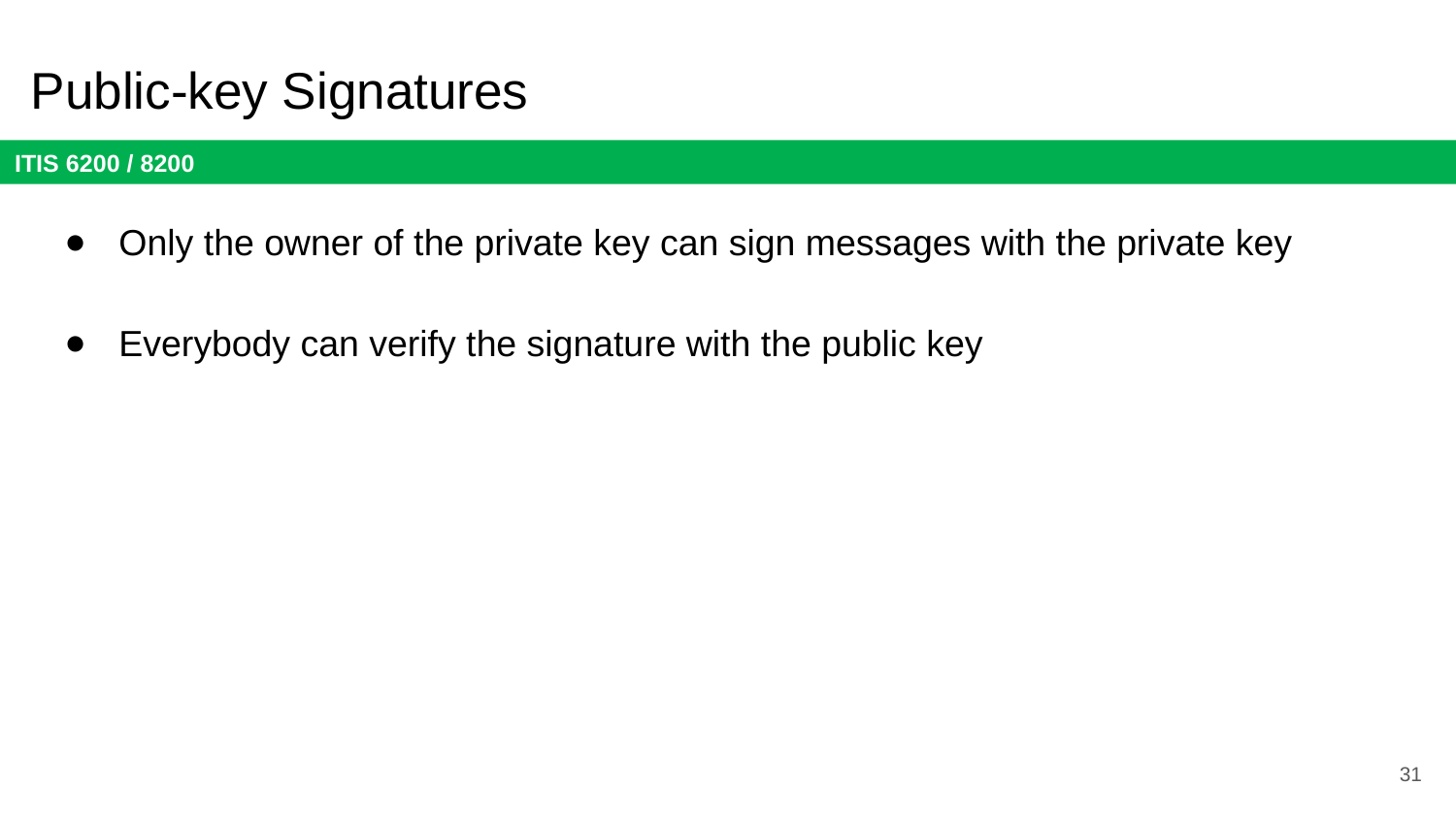

# Public-key Signatures
Only the owner of the private key can sign messages with the private key

Everybody can verify the signature with the public key
31